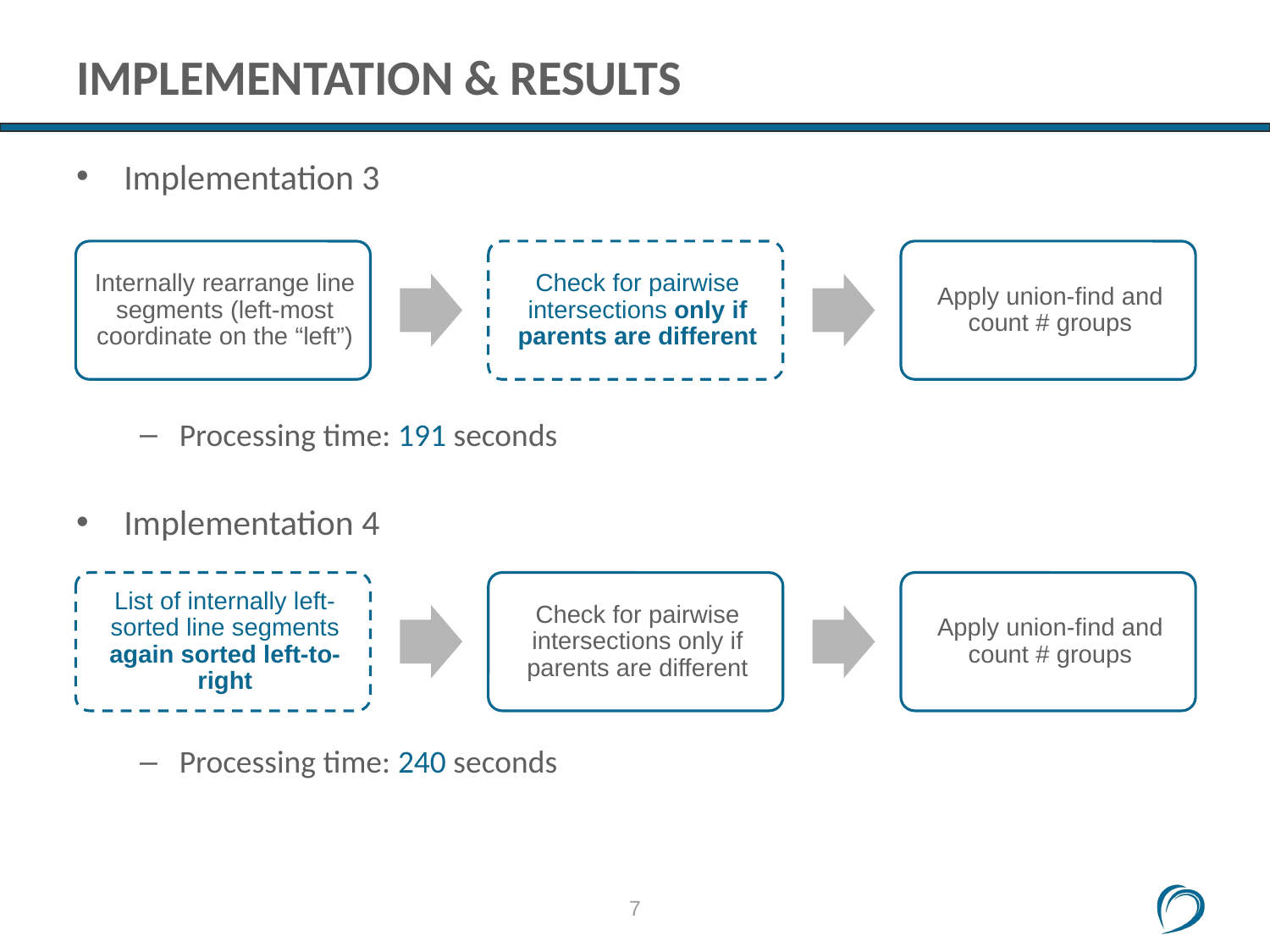

# Implementation & results
Implementation 3

Processing time: 191 seconds

Implementation 4

Processing time: 240 seconds
Internally rearrange line segments (left-most coordinate on the “left”)

Check for pairwise intersections only if parents are different

Apply union-find and count # groups
List of internally left-sorted line segments again sorted left-to-right

Check for pairwise intersections only if parents are different

Apply union-find and count # groups
7